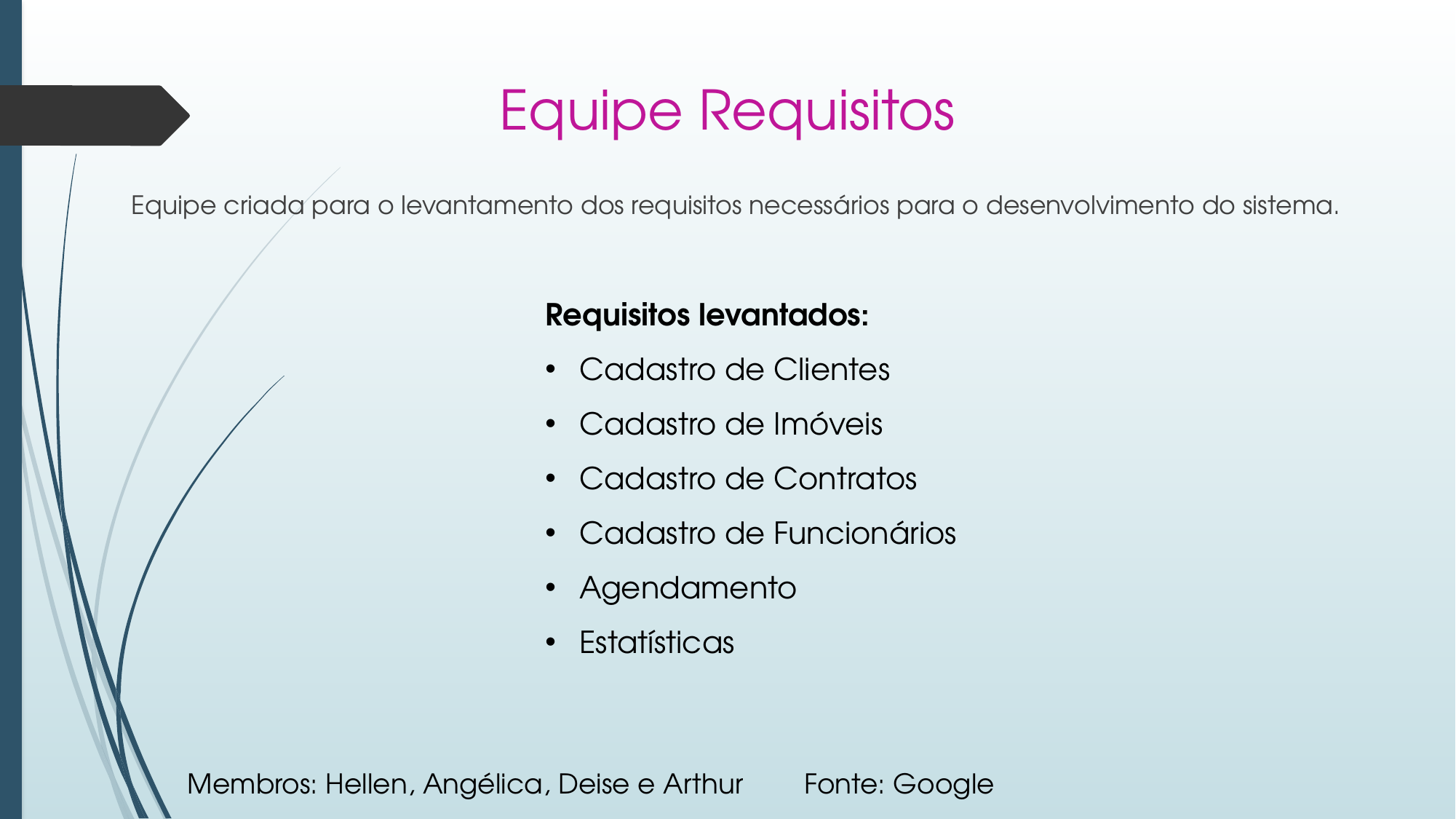

# Equipe Requisitos
Equipe criada para o levantamento dos requisitos necessários para o desenvolvimento do sistema.
Requisitos levantados:
Cadastro de Clientes
Cadastro de Imóveis
Cadastro de Contratos
Cadastro de Funcionários
Agendamento
Estatísticas
Membros: Hellen, Angélica, Deise e Arthur        Fonte: Google